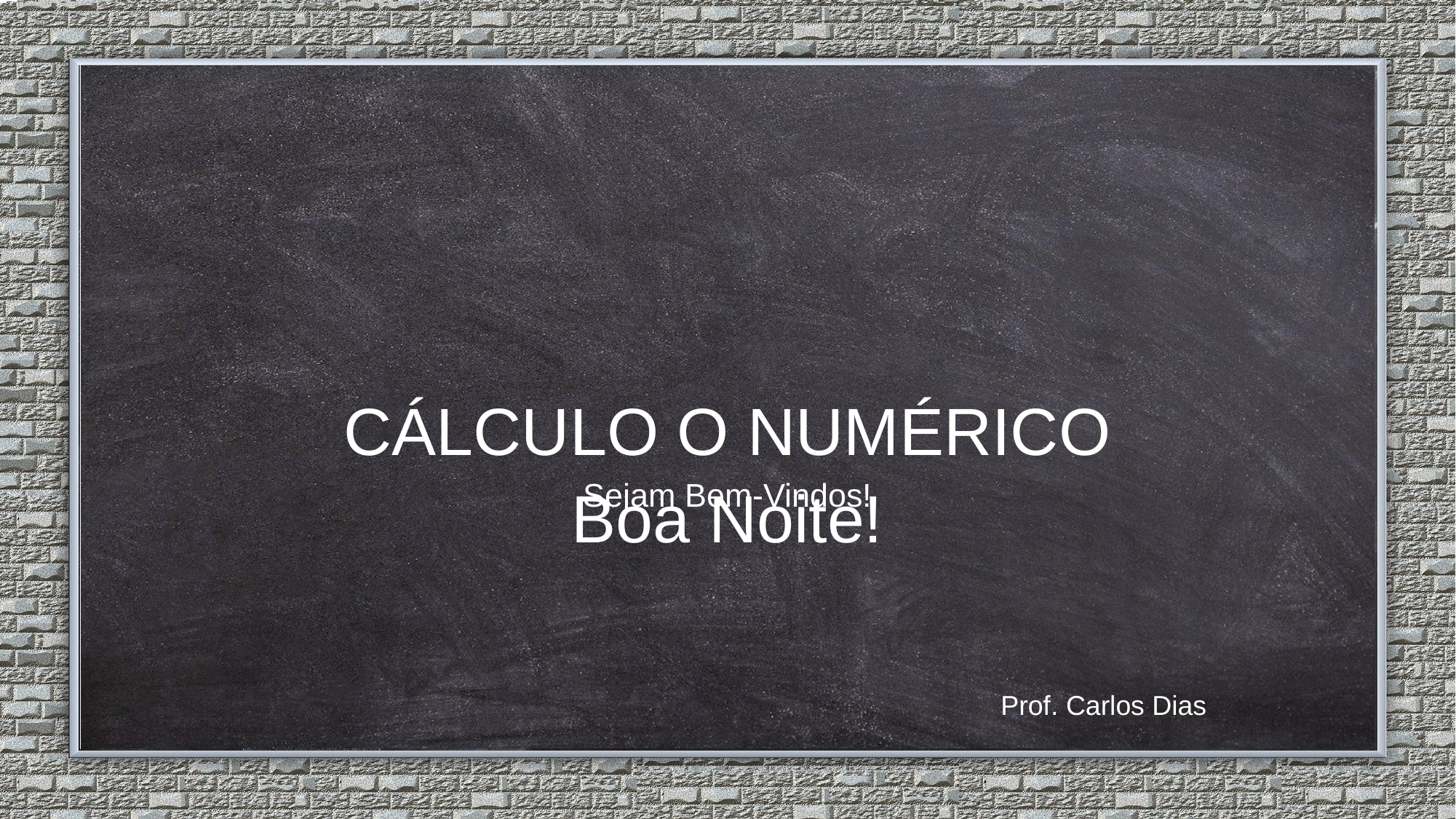

# Sejam Bem-Vindos!
CÁLCULO O NUMÉRICO
Boa Noite!
Prof. Carlos Dias